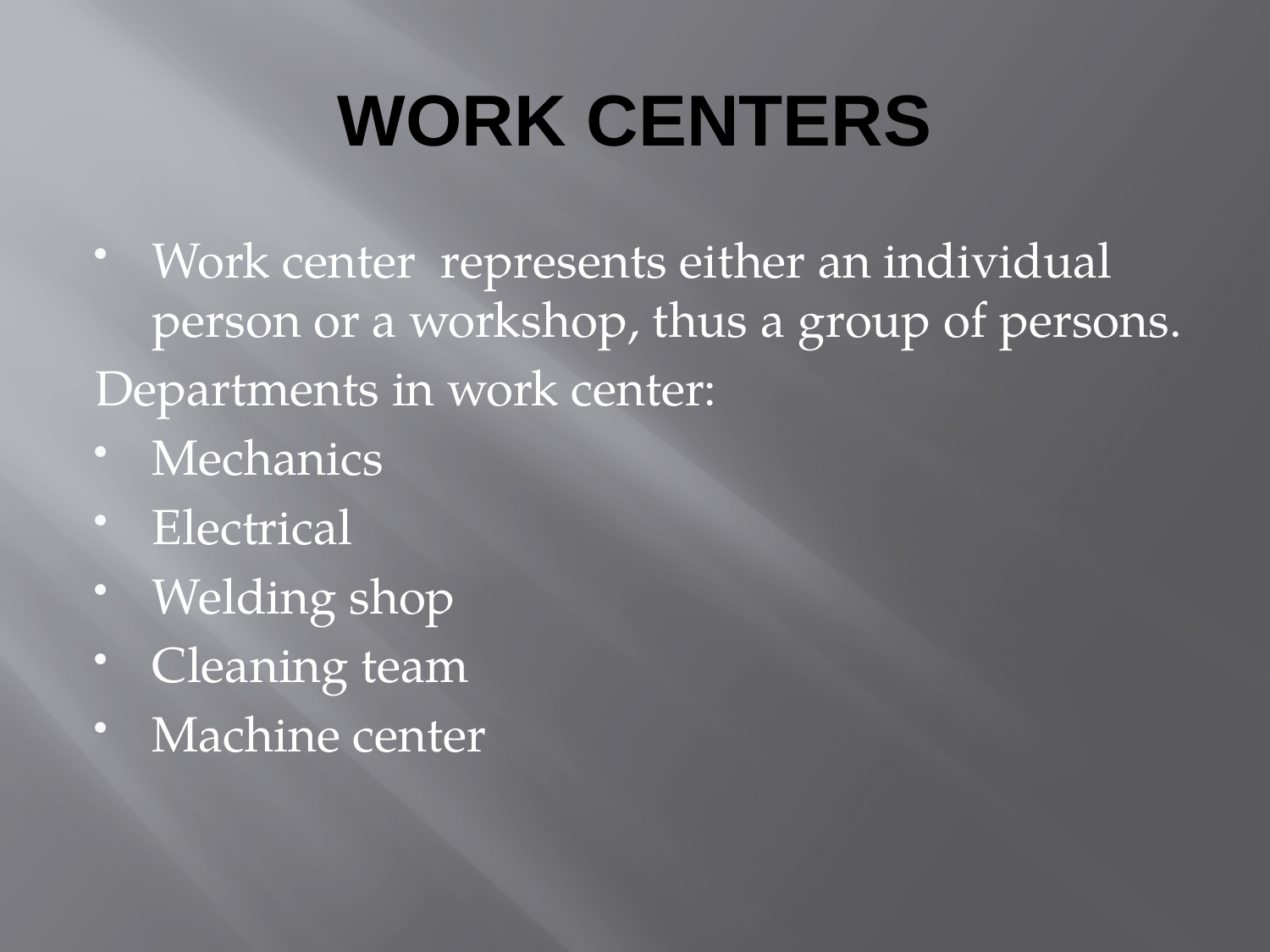

# WORK CENTERS
Work center  represents either an individual person or a workshop, thus a group of persons.
Departments in work center:
Mechanics
Electrical
Welding shop
Cleaning team
Machine center